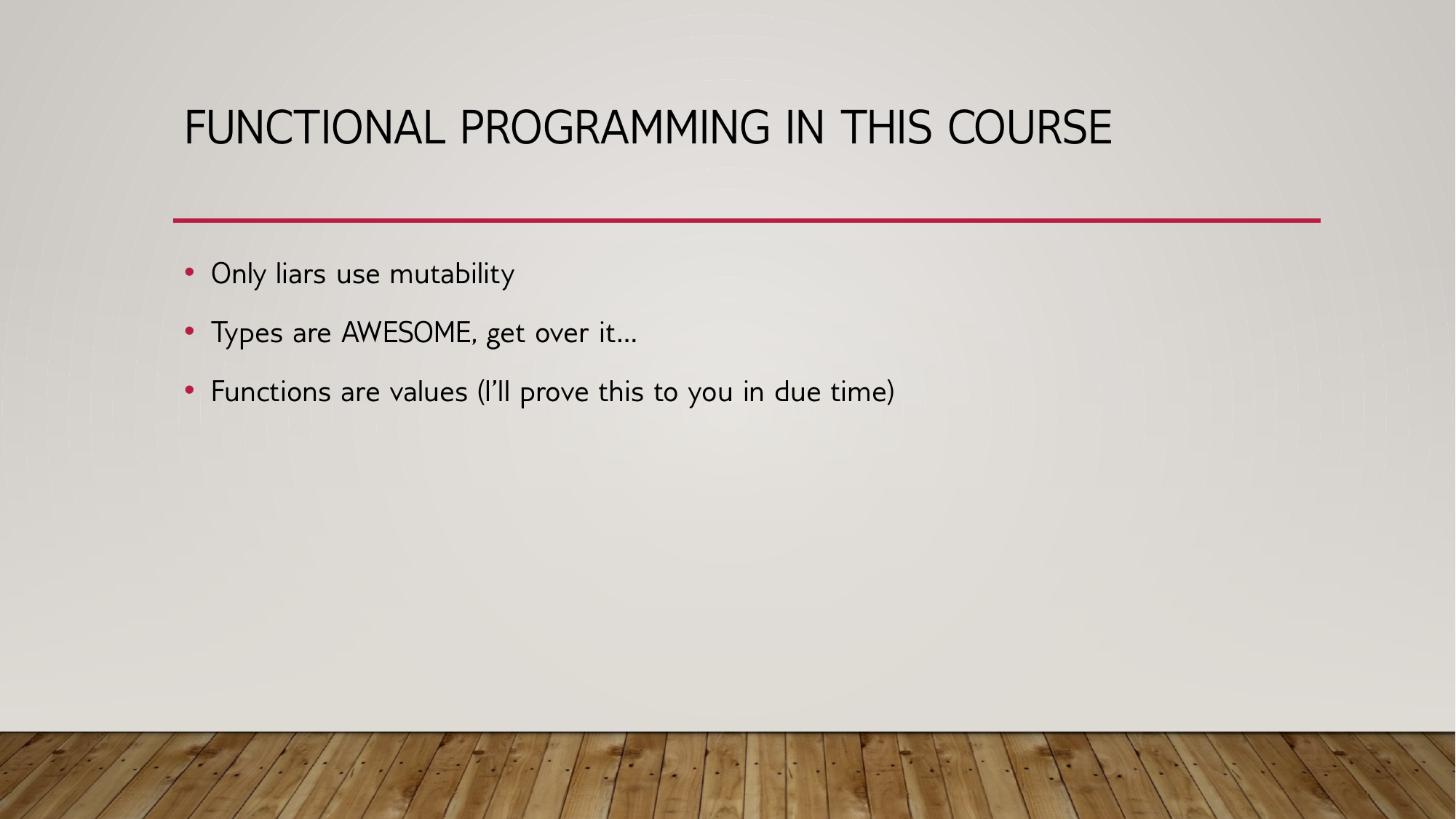

# Functional Programming In this course
Only liars use mutability
Types are AWESOME, get over it…
Functions are values (I’ll prove this to you in due time)